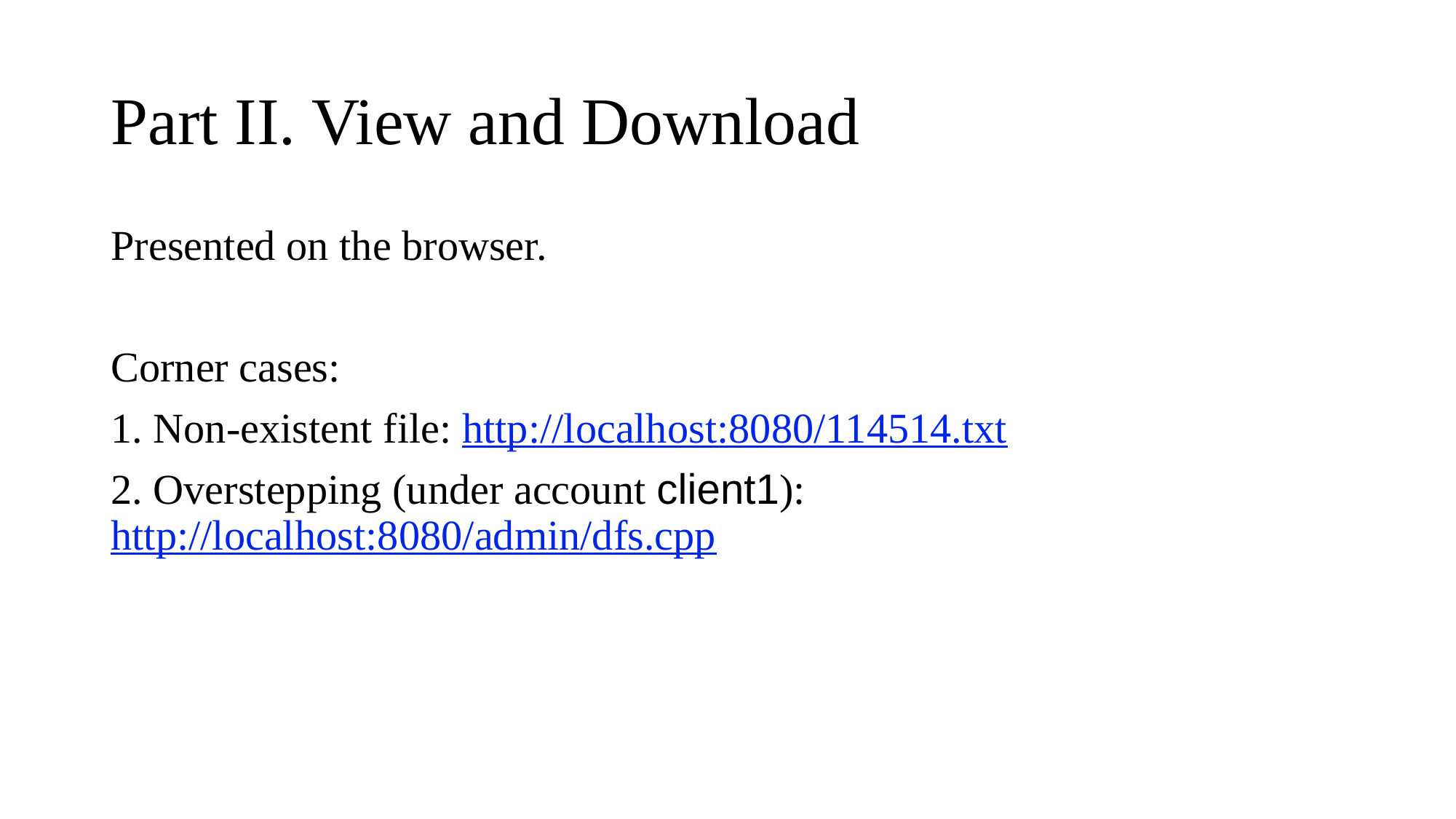

# Part II. View and Download
Presented on the browser.

Corner cases:
1. Non-existent file: http://localhost:8080/114514.txt
2. Overstepping (under account client1): http://localhost:8080/admin/dfs.cpp